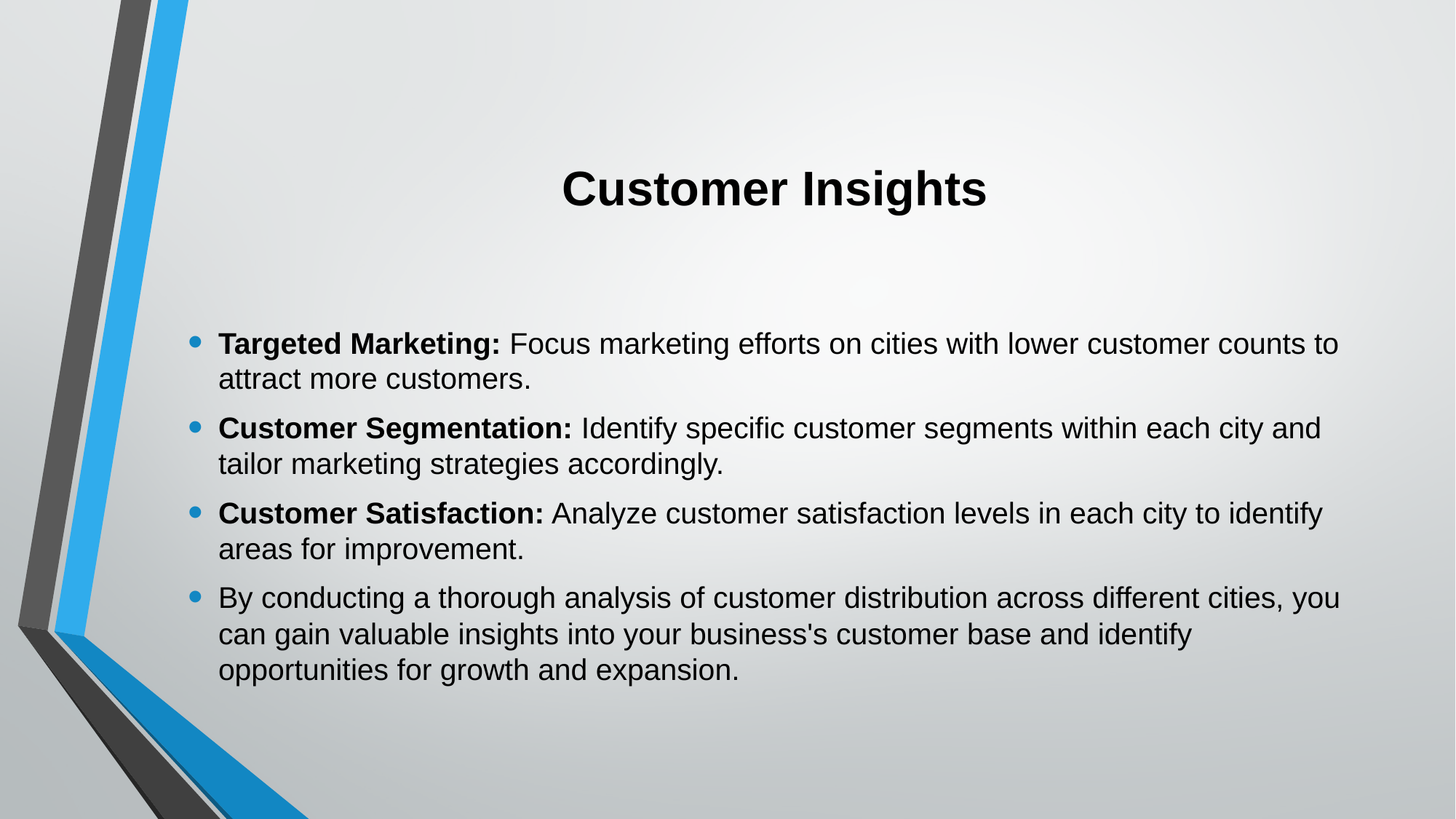

# Customer Insights
Targeted Marketing: Focus marketing efforts on cities with lower customer counts to attract more customers.
Customer Segmentation: Identify specific customer segments within each city and tailor marketing strategies accordingly.
Customer Satisfaction: Analyze customer satisfaction levels in each city to identify areas for improvement.
By conducting a thorough analysis of customer distribution across different cities, you can gain valuable insights into your business's customer base and identify opportunities for growth and expansion.